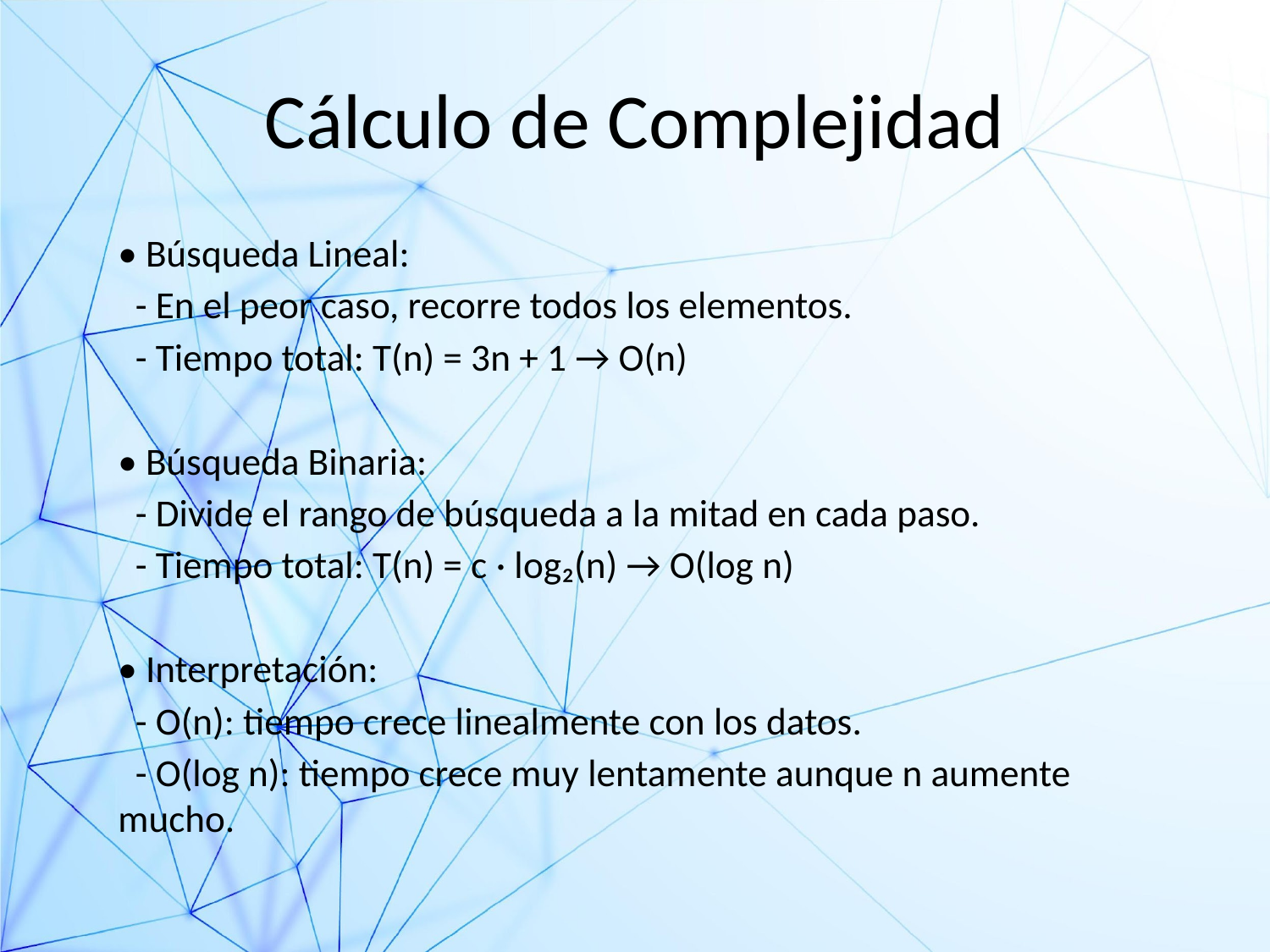

# Cálculo de Complejidad
• Búsqueda Lineal:
  - En el peor caso, recorre todos los elementos.
  - Tiempo total: T(n) = 3n + 1 → O(n)

• Búsqueda Binaria:
  - Divide el rango de búsqueda a la mitad en cada paso.
  - Tiempo total: T(n) = c · log₂(n) → O(log n)

• Interpretación:
  - O(n): tiempo crece linealmente con los datos.
  - O(log n): tiempo crece muy lentamente aunque n aumente mucho.